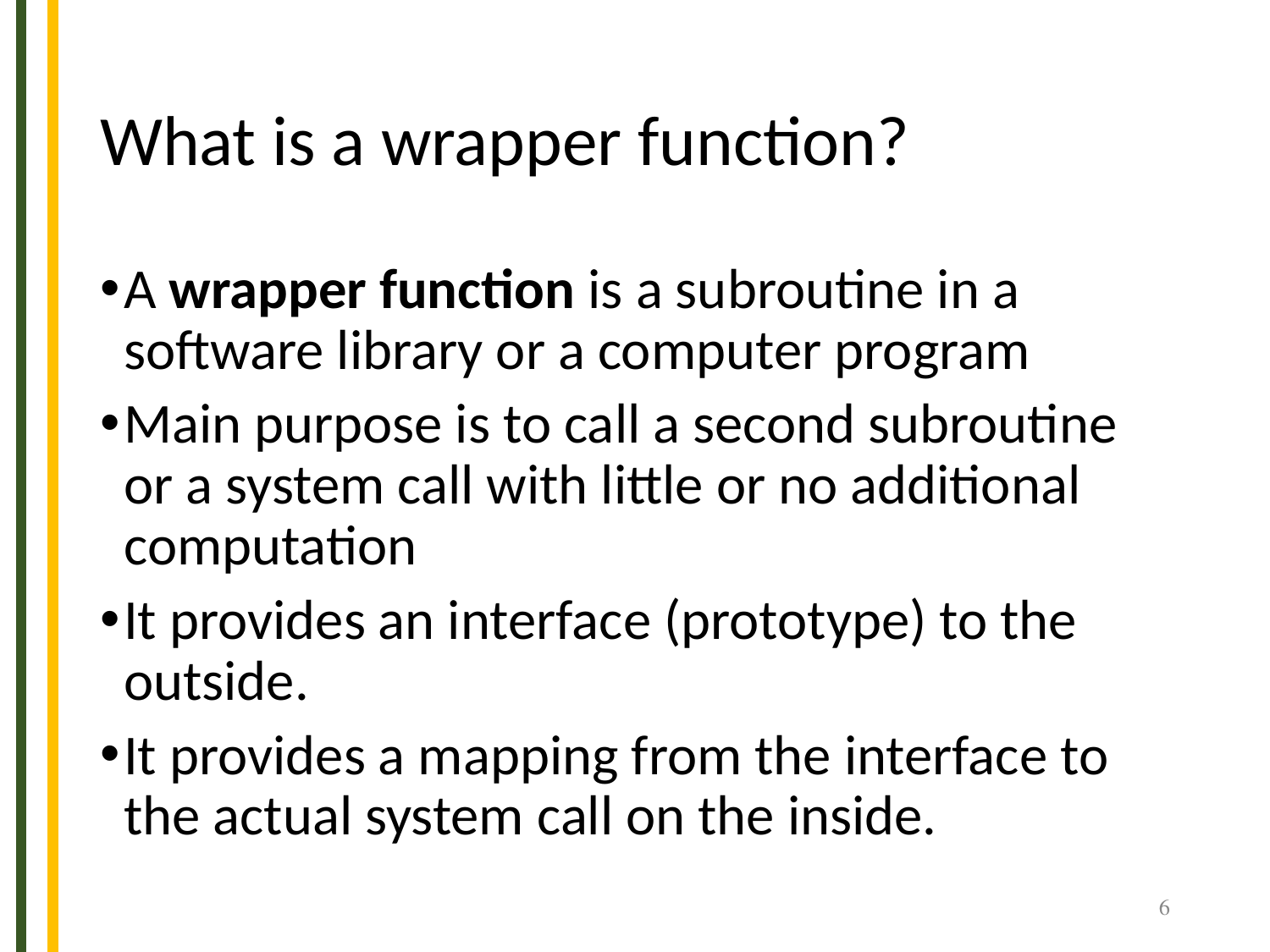

# What is a wrapper function?
A wrapper function is a subroutine in a software library or a computer program
Main purpose is to call a second subroutine or a system call with little or no additional computation
It provides an interface (prototype) to the outside.
It provides a mapping from the interface to the actual system call on the inside.

6